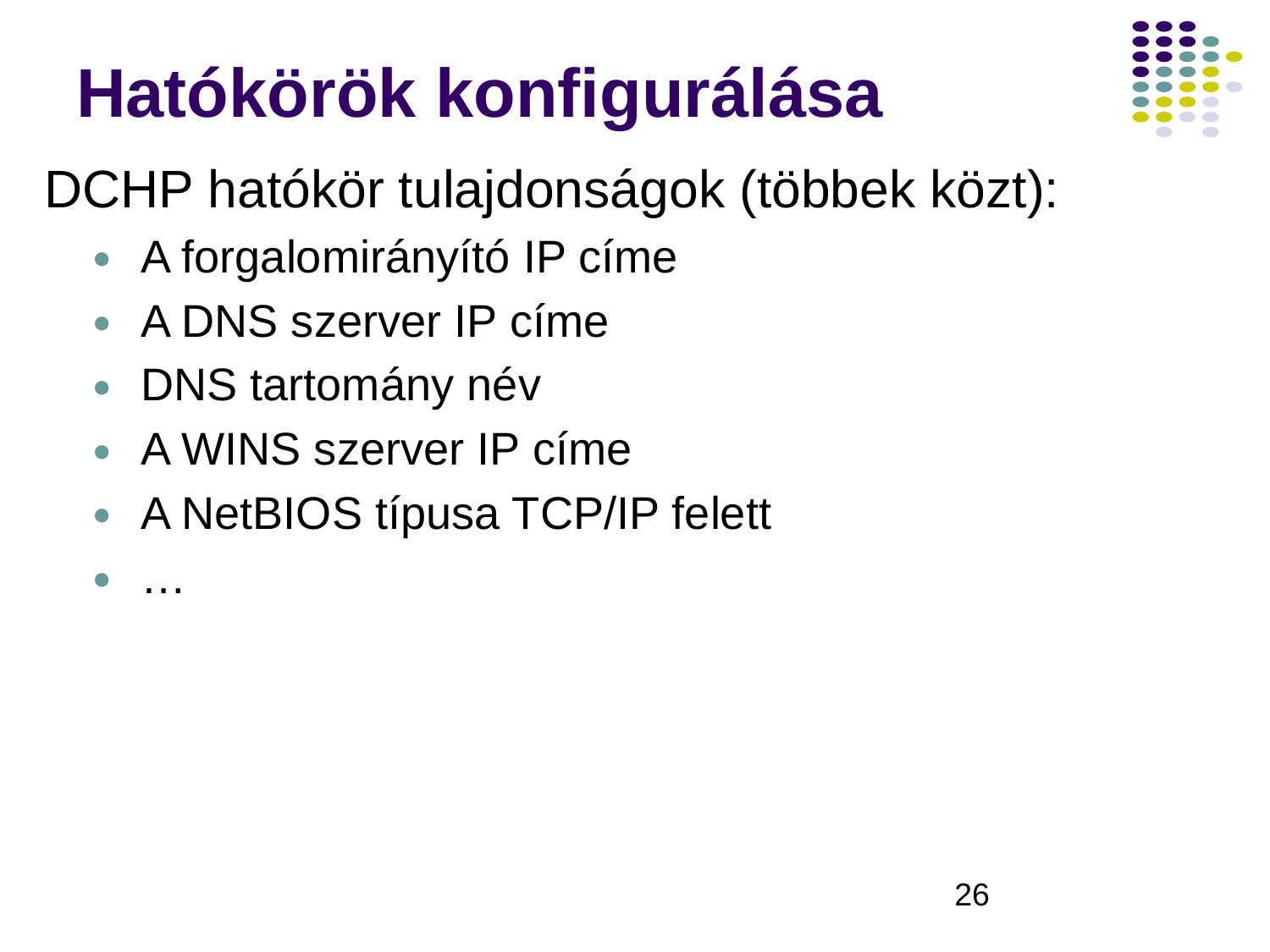

# Hatókörök konfigurálása
DCHP hatókör tulajdonságok (többek közt):
A forgalomirányító IP címe
A DNS szerver IP címe
DNS tartomány név
A WINS szerver IP címe
A NetBIOS típusa TCP/IP felett
…
26